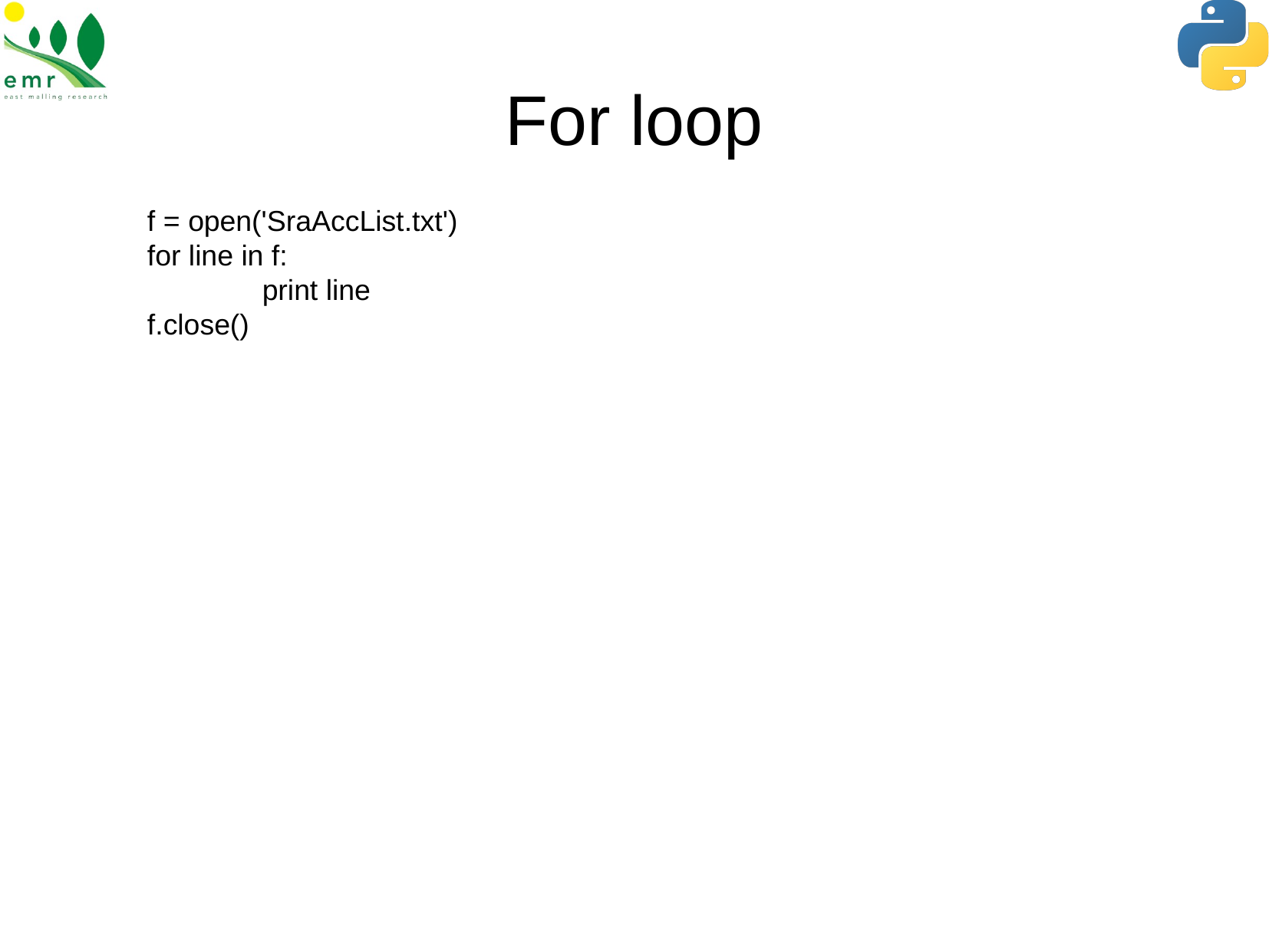

For loop
f = open('SraAccList.txt')
for line in f:
	print line
f.close()